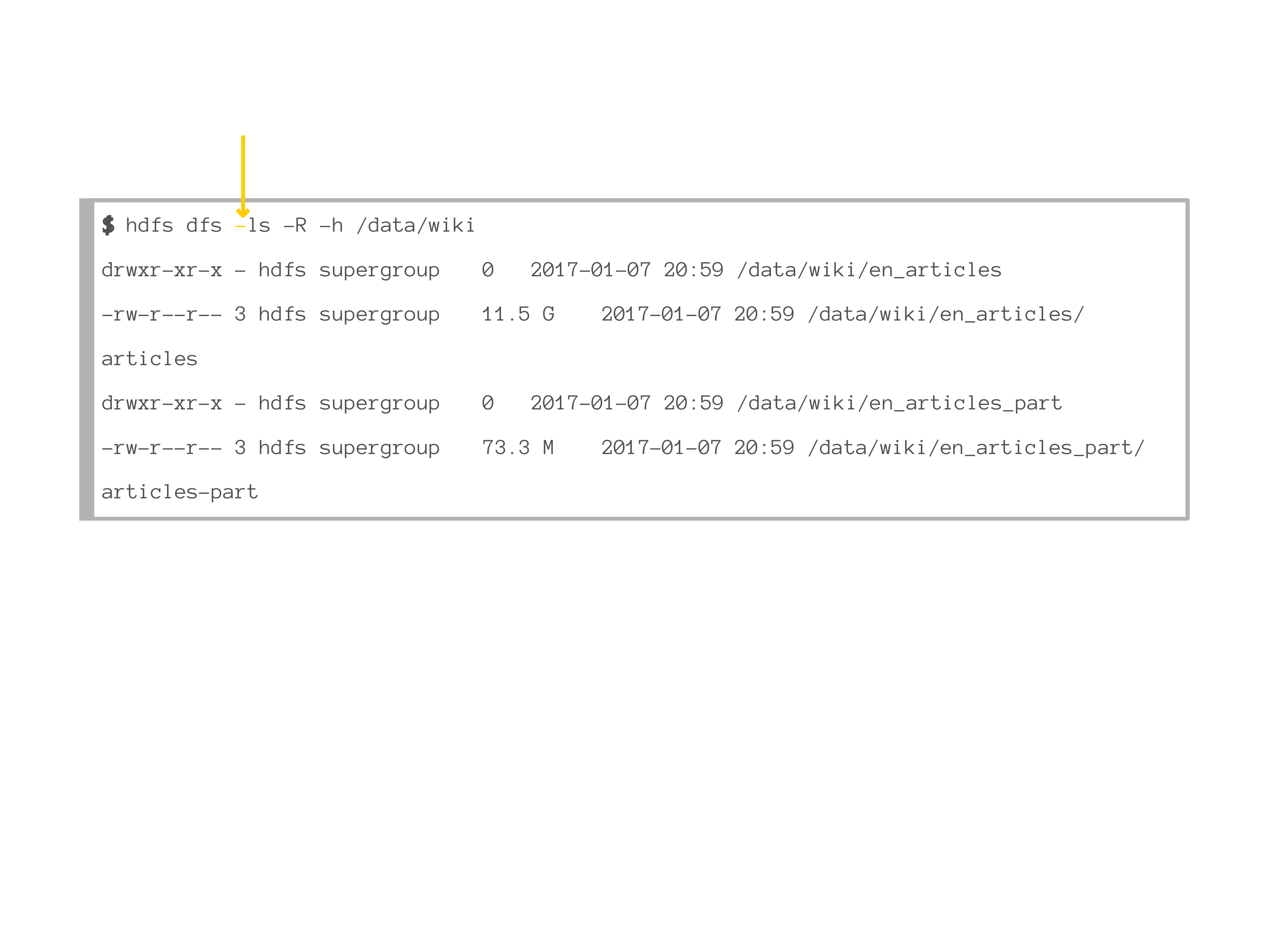

$ hdfs dfs -ls -R -h /data/wiki

drwxr-xr-x - hdfs supergroup
0	2017-01-07 20:59 /data/wiki/en_articles
-rw-r--r-- 3 hdfs supergroup
11.5 G
2017-01-07 20:59 /data/wiki/en_articles/
articles
drwxr-xr-x - hdfs supergroup
0	2017-01-07 20:59 /data/wiki/en_articles_part
-rw-r--r-- 3 hdfs supergroup
73.3 M
2017-01-07 20:59 /data/wiki/en_articles_part/
articles-part